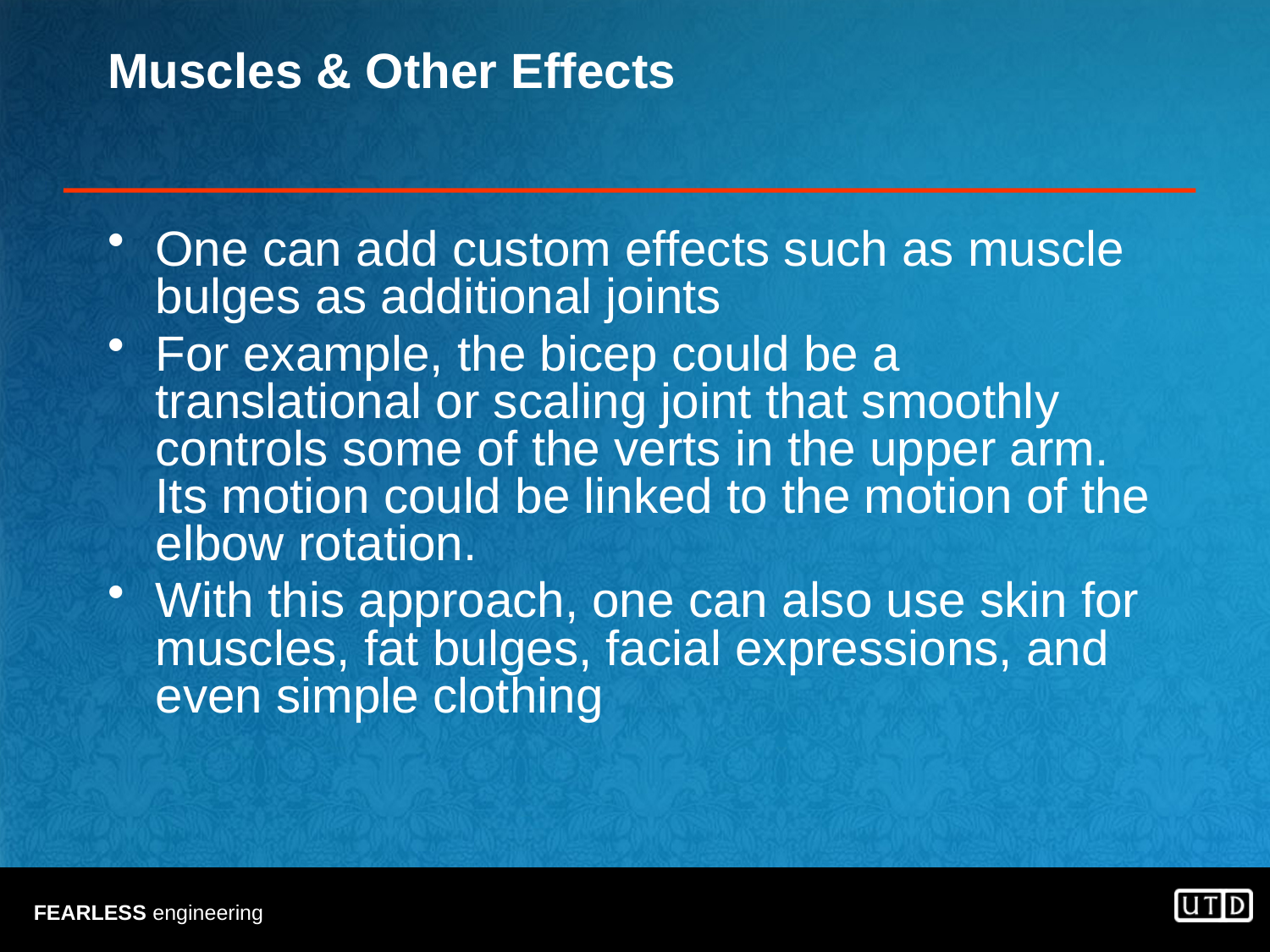

# Muscles & Other Effects

One can add custom effects such as muscle bulges as additional joints
For example, the bicep could be a translational or scaling joint that smoothly controls some of the verts in the upper arm. Its motion could be linked to the motion of the elbow rotation.
With this approach, one can also use skin for muscles, fat bulges, facial expressions, and even simple clothing